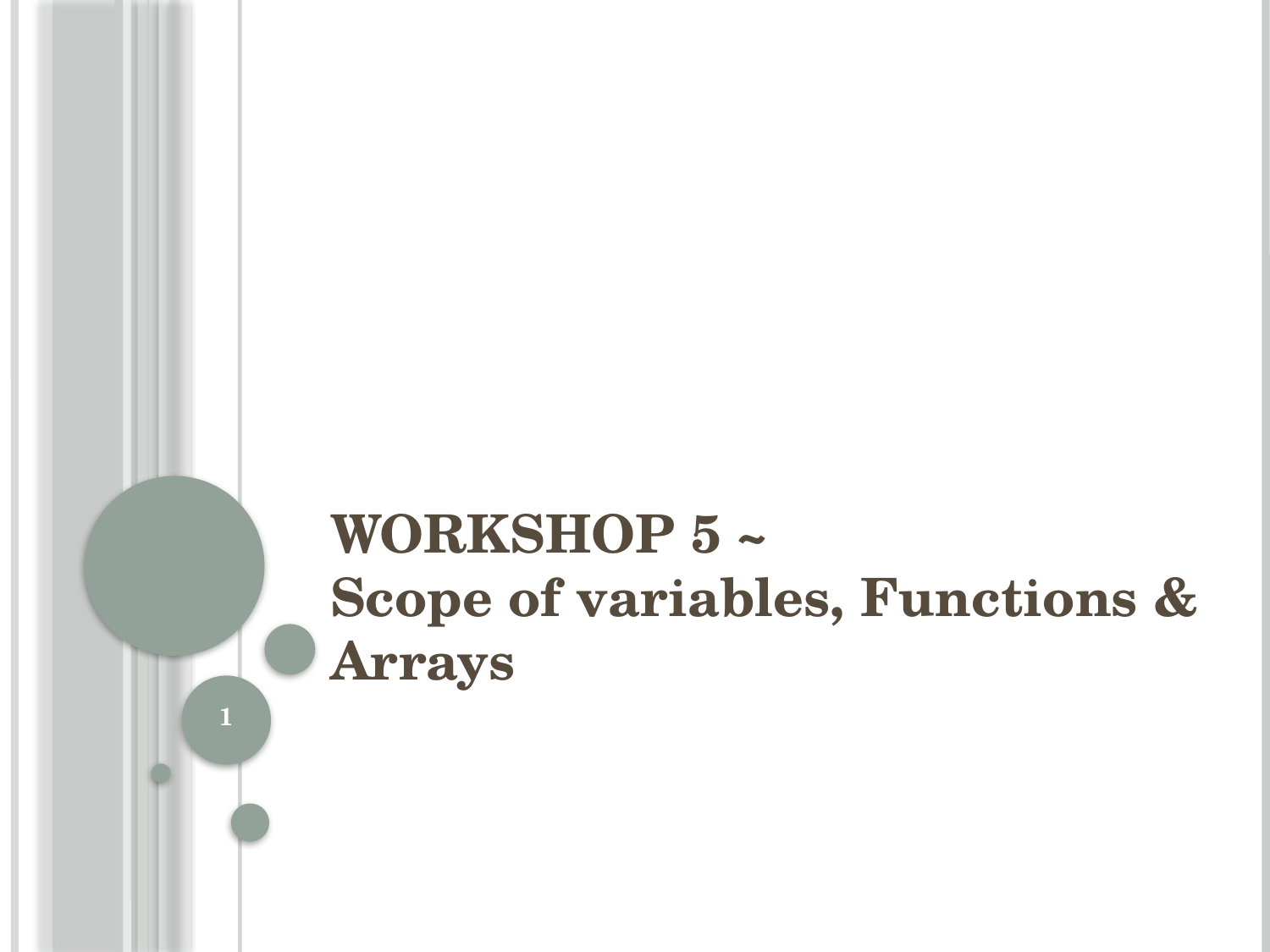

# WORKSHOP 5 ~ Scope of variables, Functions & Arrays
1